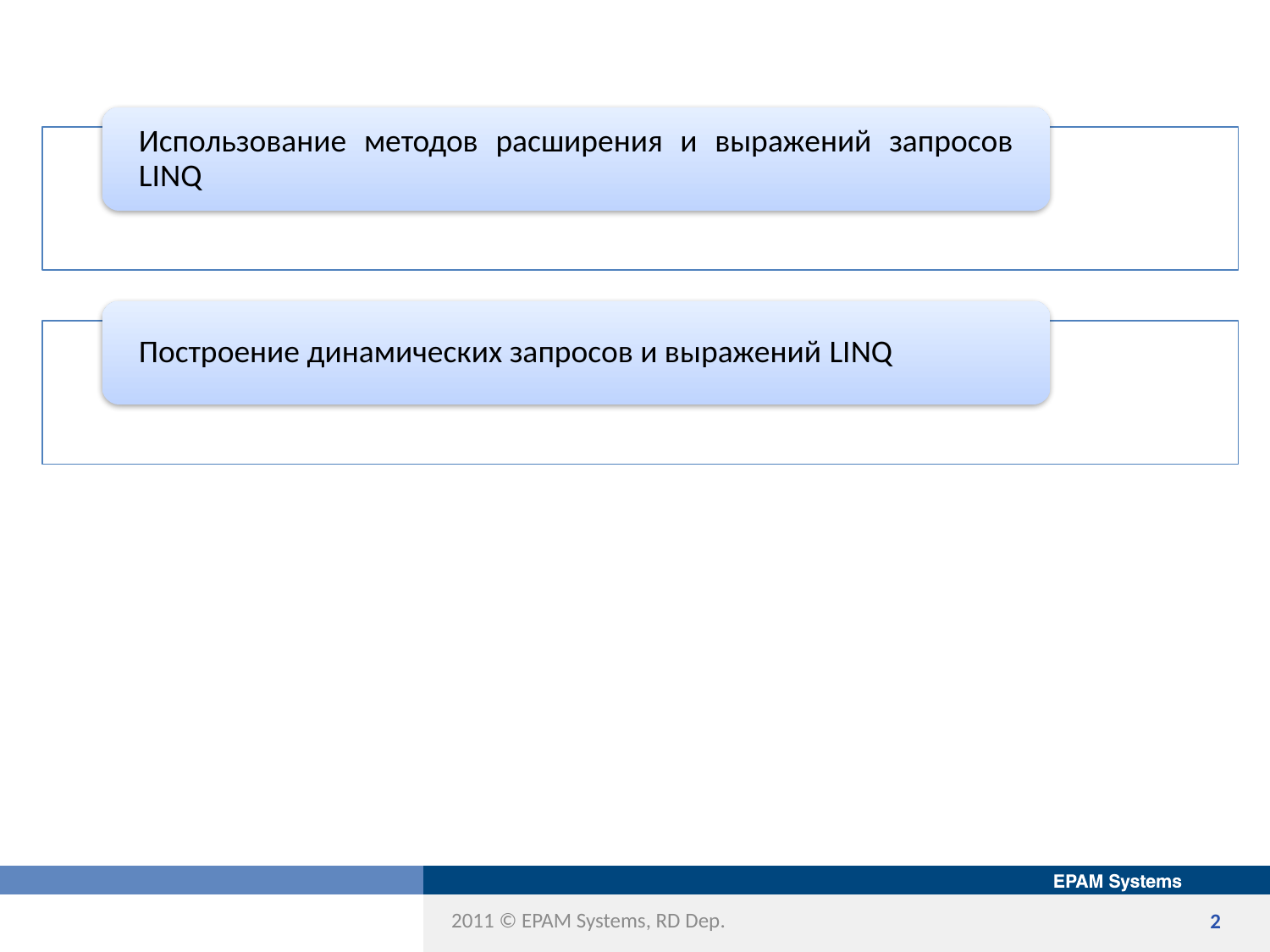

#
Использование методов расширения и выражений запросов LINQ
Построение динамических запросов и выражений LINQ